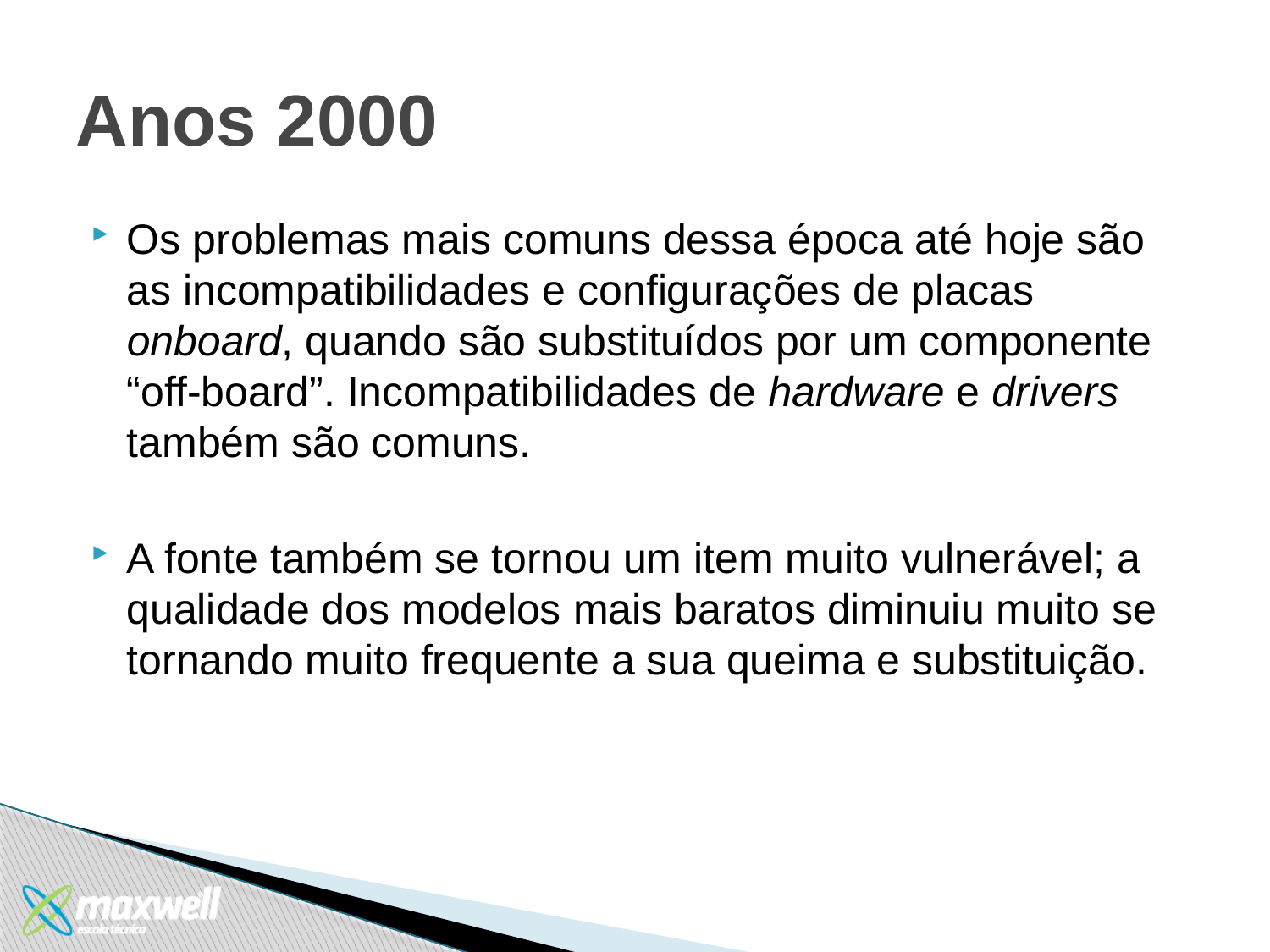

# Anos 2000
Os problemas mais comuns dessa época até hoje são as incompatibilidades e configurações de placas onboard, quando são substituídos por um componente “off-board”. Incompatibilidades de hardware e drivers também são comuns.

A fonte também se tornou um item muito vulnerável; a qualidade dos modelos mais baratos diminuiu muito se tornando muito frequente a sua queima e substituição.